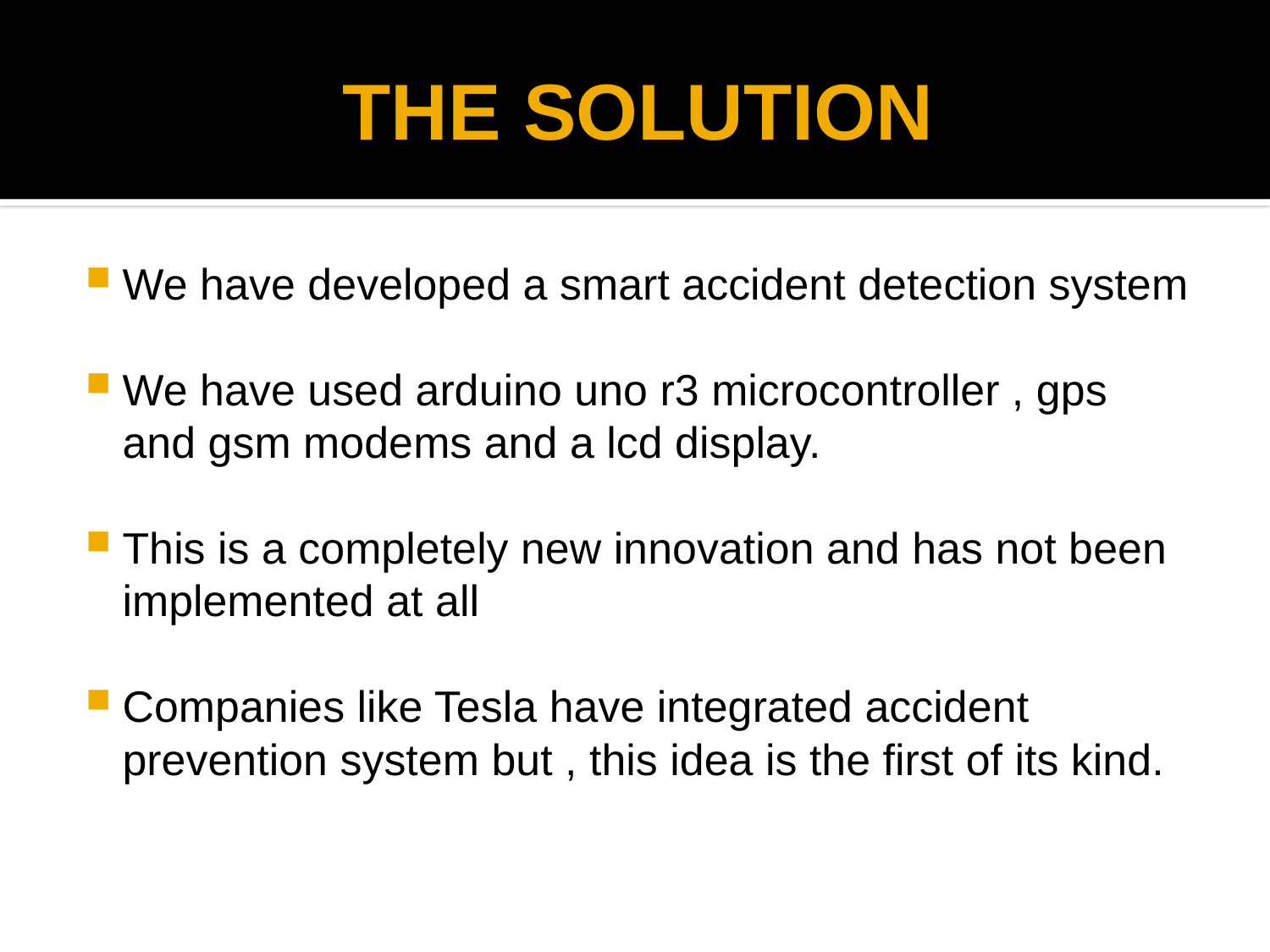

# THE SOLUTION
We have developed a smart accident detection system

We have used arduino uno r3 microcontroller , gps and gsm modems and a lcd display.

This is a completely new innovation and has not been implemented at all

Companies like Tesla have integrated accident prevention system but , this idea is the first of its kind.